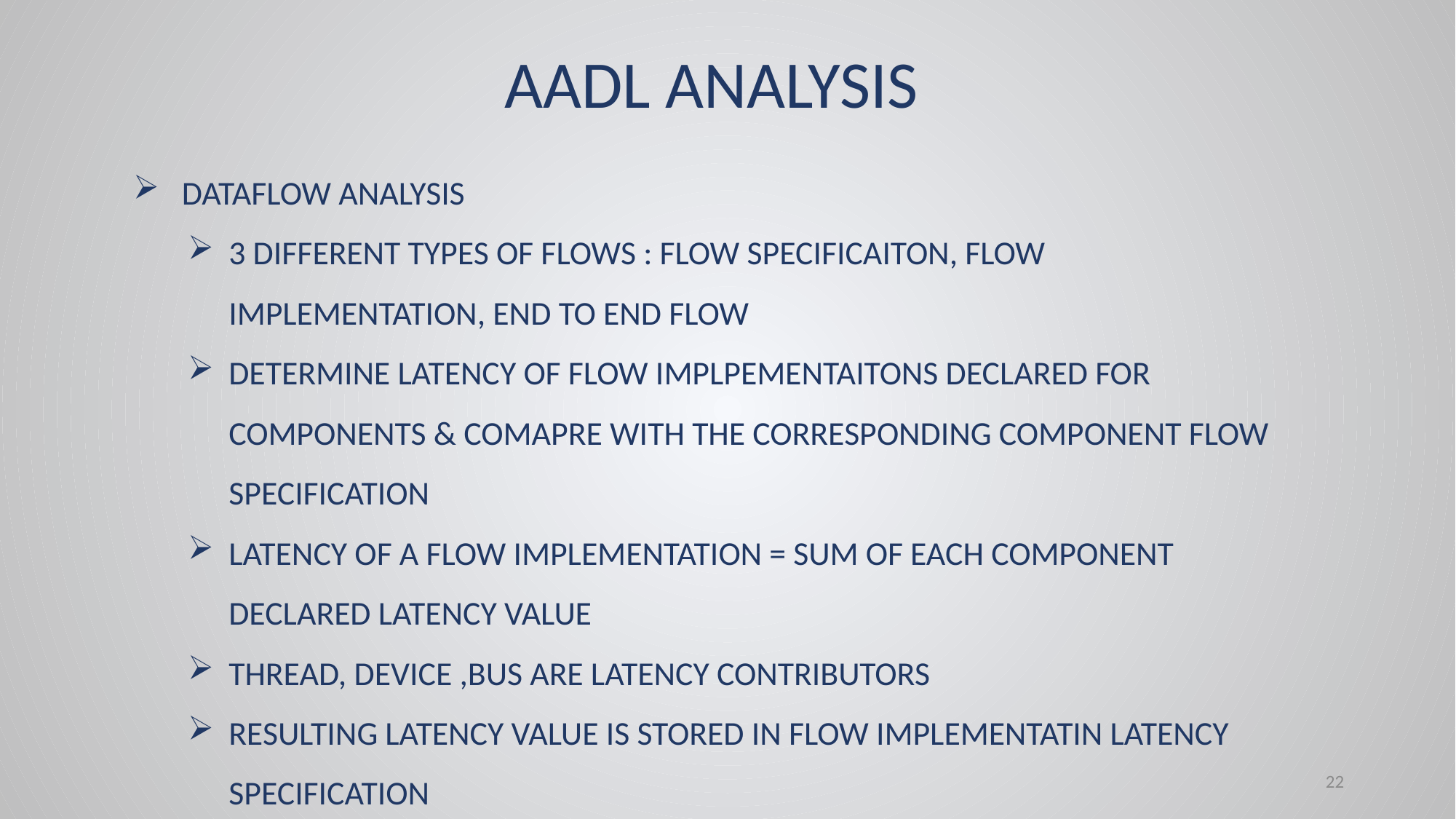

AADL ANALYSIS
 DATAFLOW ANALYSIS
3 DIFFERENT TYPES OF FLOWS : FLOW SPECIFICAITON, FLOW IMPLEMENTATION, END TO END FLOW
DETERMINE LATENCY OF FLOW IMPLPEMENTAITONS DECLARED FOR COMPONENTS & COMAPRE WITH THE CORRESPONDING COMPONENT FLOW SPECIFICATION
LATENCY OF A FLOW IMPLEMENTATION = SUM OF EACH COMPONENT DECLARED LATENCY VALUE
THREAD, DEVICE ,BUS ARE LATENCY CONTRIBUTORS
RESULTING LATENCY VALUE IS STORED IN FLOW IMPLEMENTATIN LATENCY SPECIFICATION
22